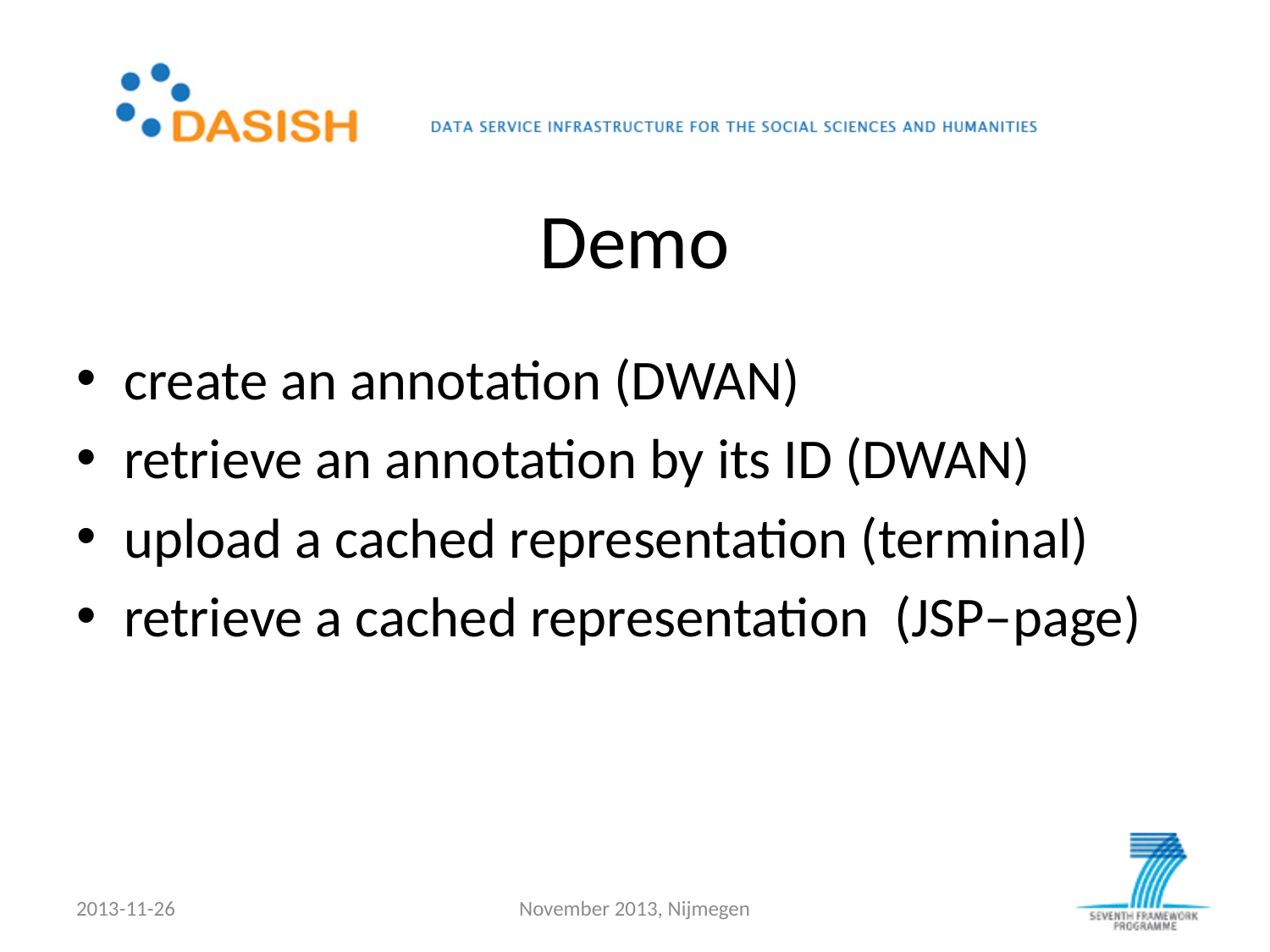

# Demo
create an annotation (DWAN)
retrieve an annotation by its ID (DWAN)
upload a cached representation (terminal)
retrieve a cached representation  (JSP–page)
2013-11-26
November 2013, Nijmegen